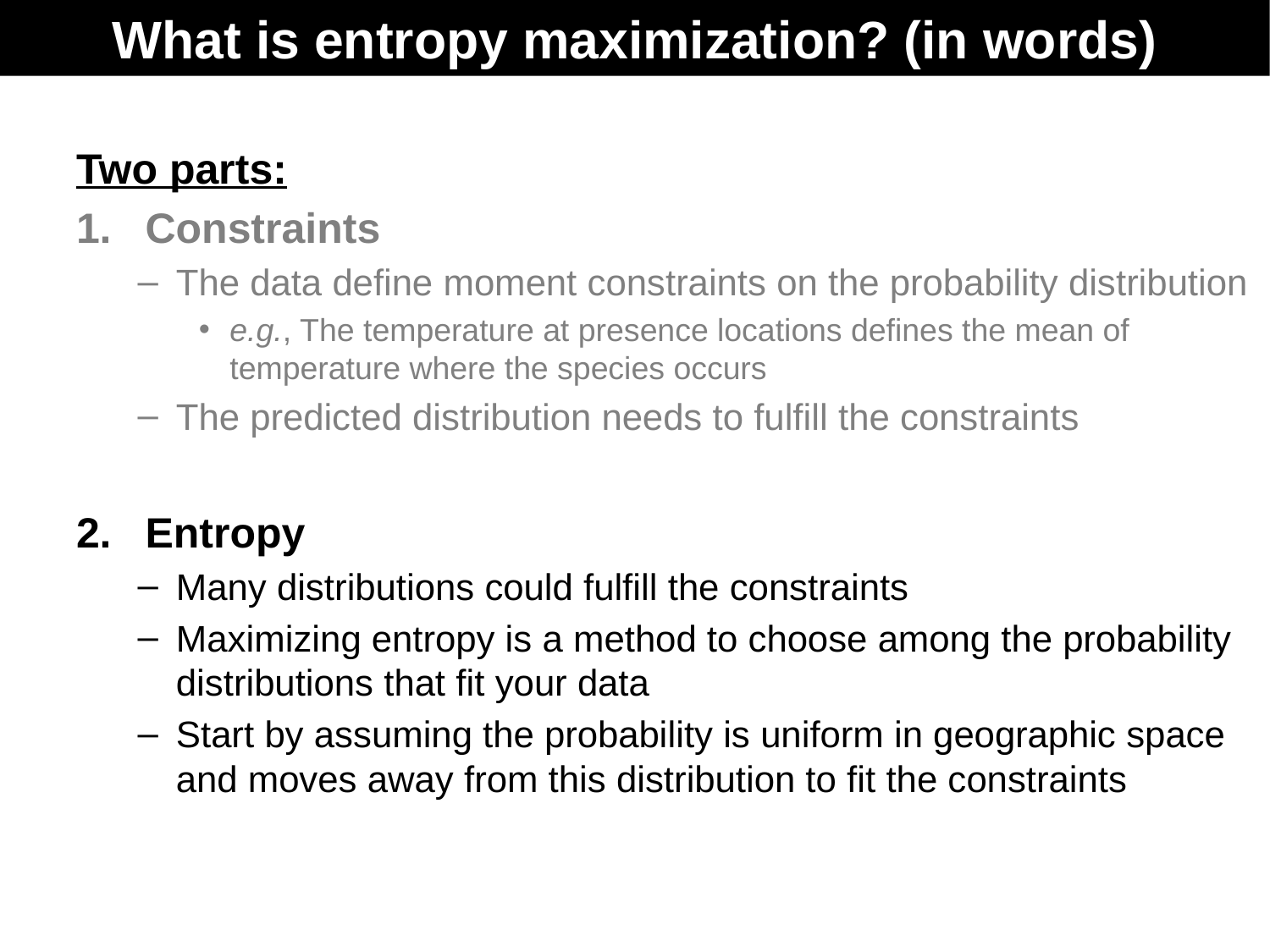

What is entropy maximization? (in words)
Two parts:
Constraints
The data define moment constraints on the probability distribution
e.g., The temperature at presence locations defines the mean of temperature where the species occurs
The predicted distribution needs to fulfill the constraints

Entropy
Many distributions could fulfill the constraints
Maximizing entropy is a method to choose among the probability distributions that fit your data
Start by assuming the probability is uniform in geographic space and moves away from this distribution to fit the constraints